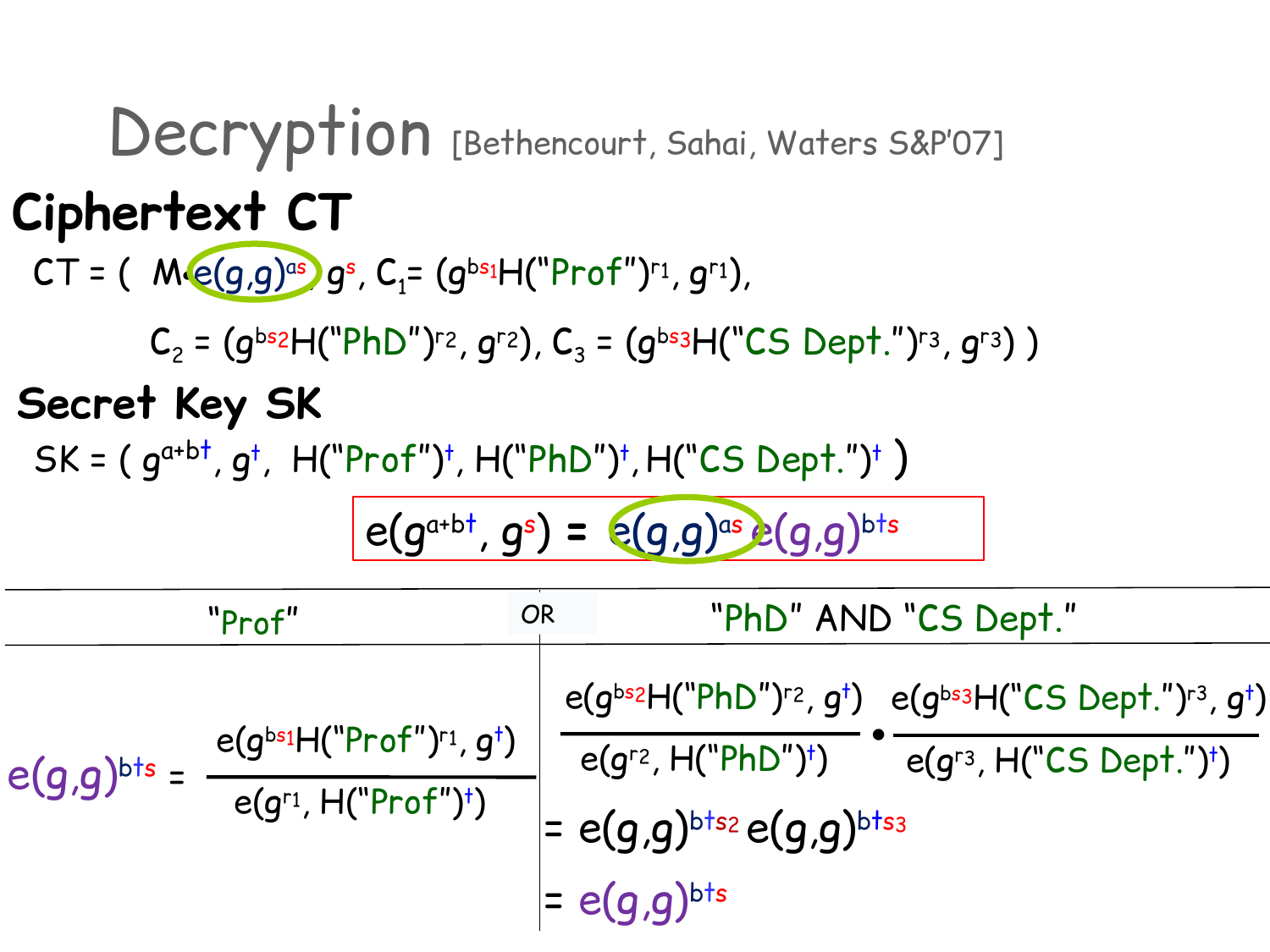

# Decryption [Bethencourt, Sahai, Waters S&P’07]
Ciphertext CT
CT = (  M•e(g,g)as, gs, C1= (gbs1H(“Prof”)r1, gr1),
           C2 = (gbs2H(“PhD”)r2, gr2), C3 = (gbs3H(“CS Dept.”)r3, gr3) )

Secret Key SK
SK = ( ga+bt, gt,  H(“Prof”)t, H(“PhD”)t, H(“CS Dept.”)t )
e(ga+bt, gs) = e(g,g)as e(g,g)bts

“PhD” AND “CS Dept.”
OR
“Prof”
e(gbs2H(“PhD”)r2, gt)
e(gr2, H(“PhD”)t)
e(gbs3H(“CS Dept.”)r3, gt)
e(gr3, H(“CS Dept.”)t)
•
= e(g,g)bts2 e(g,g)bts3
= e(g,g)bts
e(gbs1H(“Prof”)r1, gt)
e(gr1, H(“Prof”)t)
e(g,g)bts =